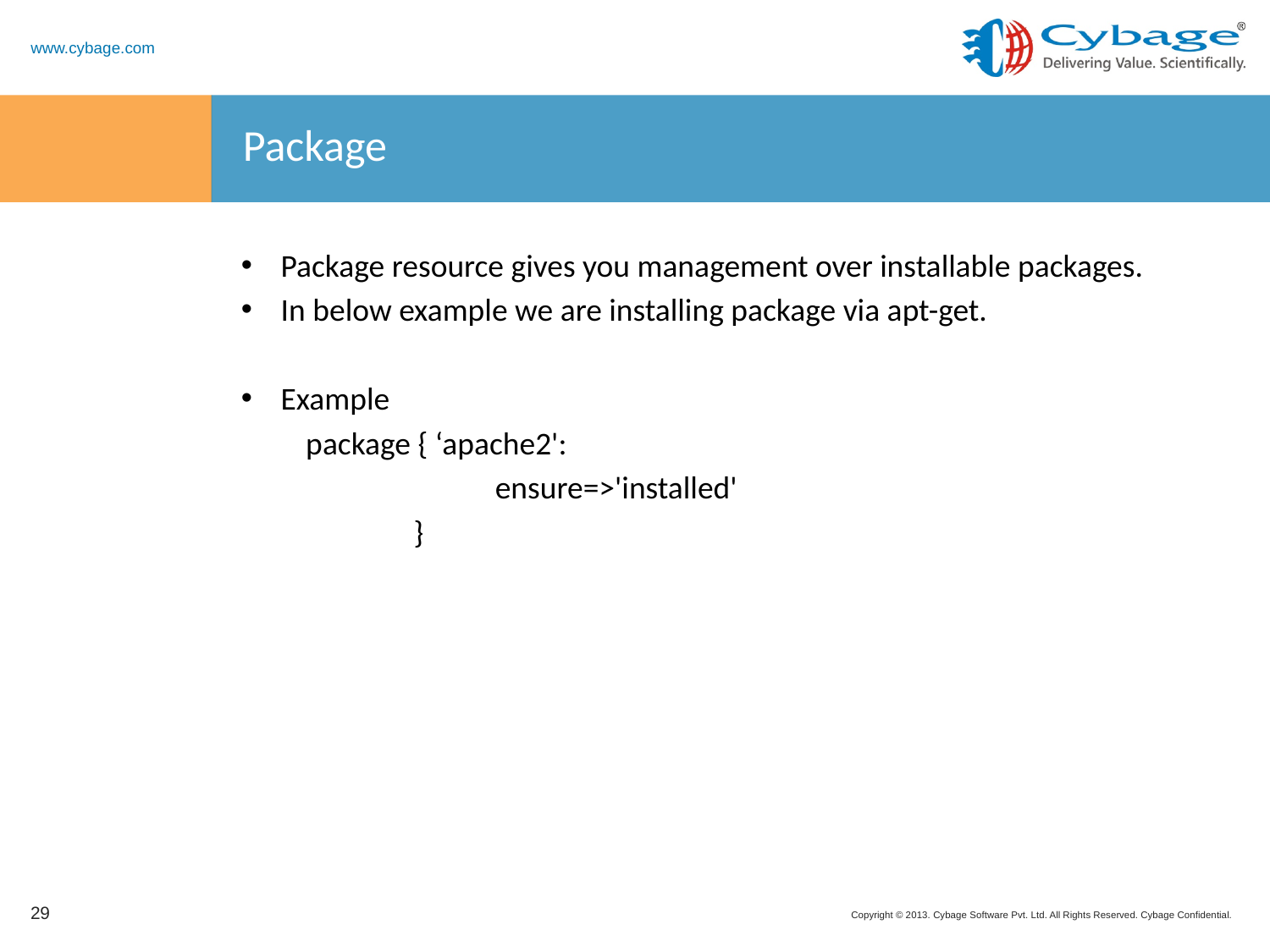

# Package
Package resource gives you management over installable packages.
In below example we are installing package via apt-get.

Example
         package { ‘apache2':
		ensure=>'installed'
                        }

29